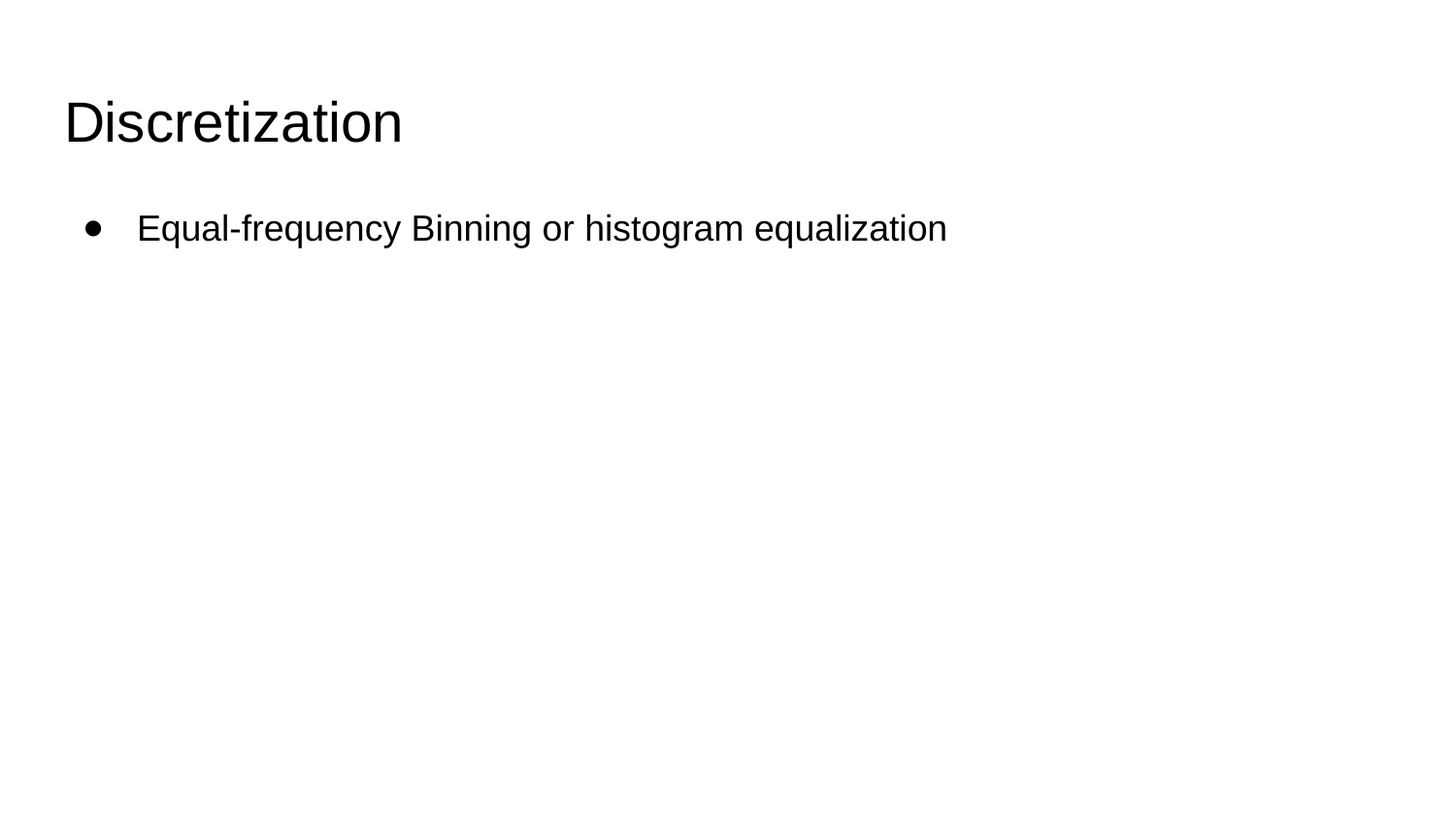

# Discretization
Equal-frequency Binning or histogram equalization